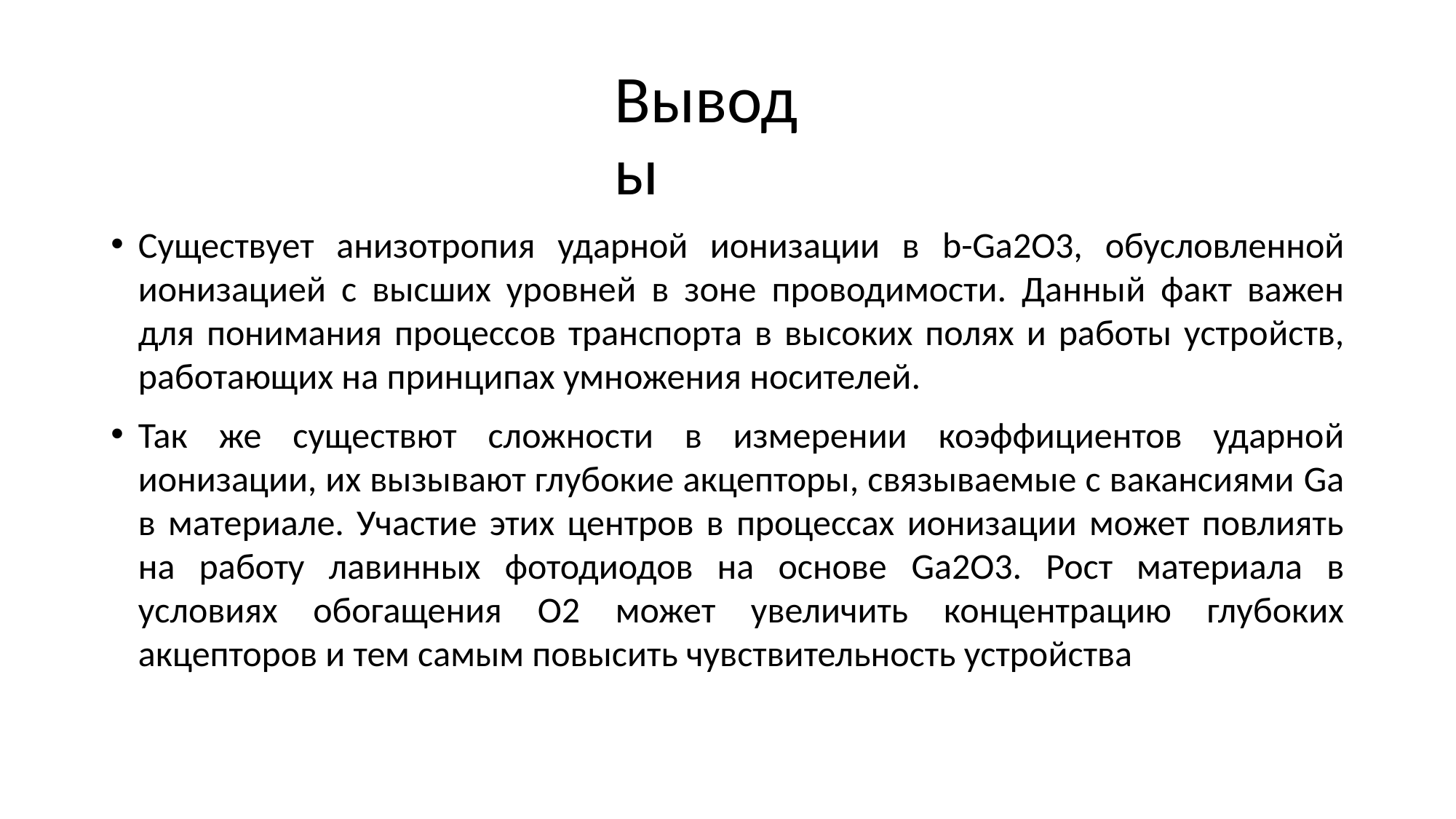

# Выводы
Существует анизотропия ударной ионизации в b-Ga2O3, обусловленной ионизацией с высших уровней в зоне проводимости. Данный факт важен для понимания процессов транспорта в высоких полях и работы устройств, работающих на принципах умножения носителей.
Так же существют сложности в измерении коэффициентов ударной ионизации, их вызывают глубокие акцепторы, связываемые с вакансиями Ga в материале. Участие этих центров в процессах ионизации может повлиять на работу лавинных фотодиодов на основе Ga2O3. Рост материала в условиях обогащения O2 может увеличить концентрацию глубоких акцепторов и тем самым повысить чувствительность устройства